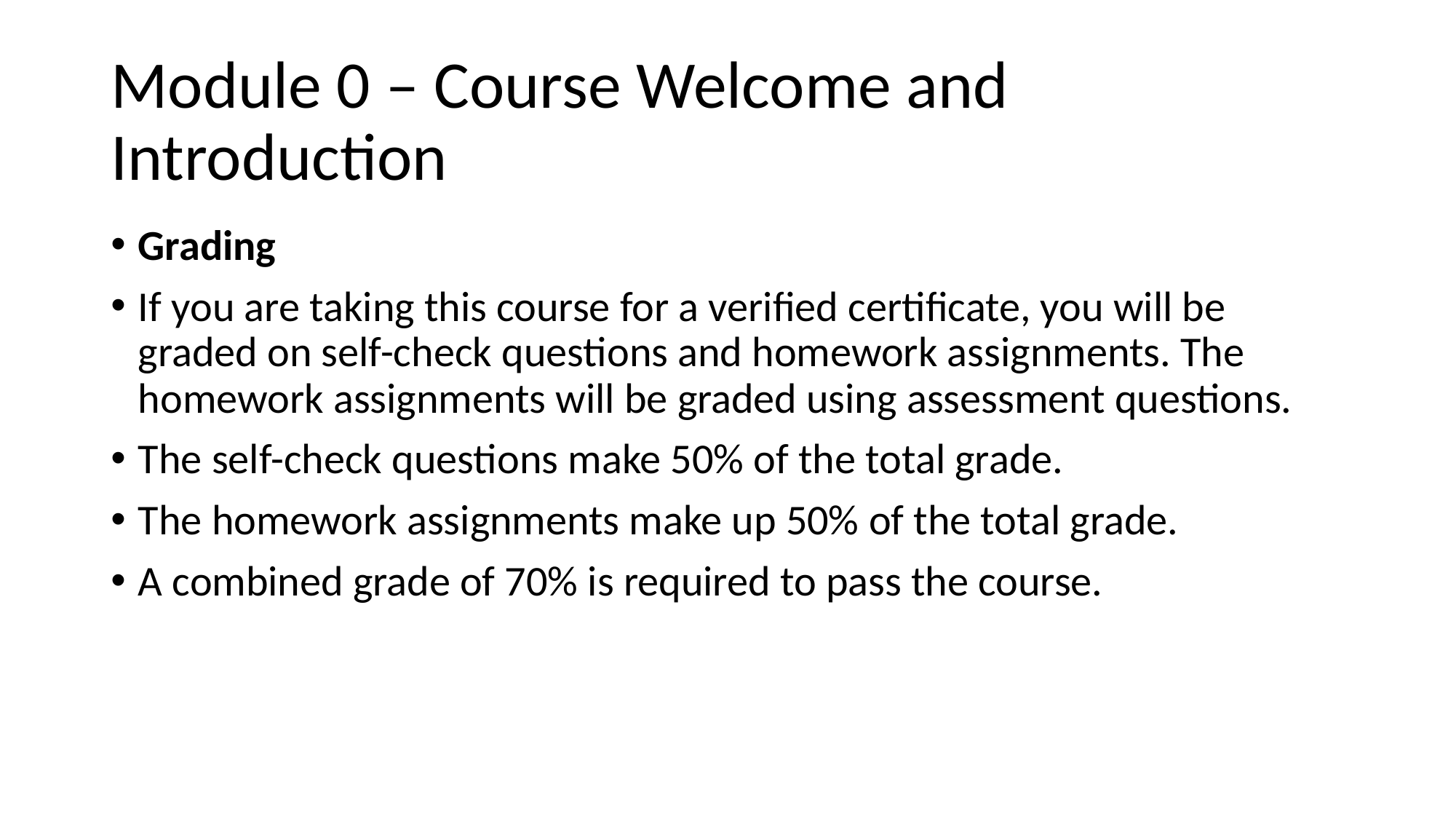

# Module 0 – Course Welcome and Introduction
Grading
If you are taking this course for a verified certificate, you will be graded on self-check questions and homework assignments. The homework assignments will be graded using assessment questions.
The self-check questions make 50% of the total grade.
The homework assignments make up 50% of the total grade.
A combined grade of 70% is required to pass the course.